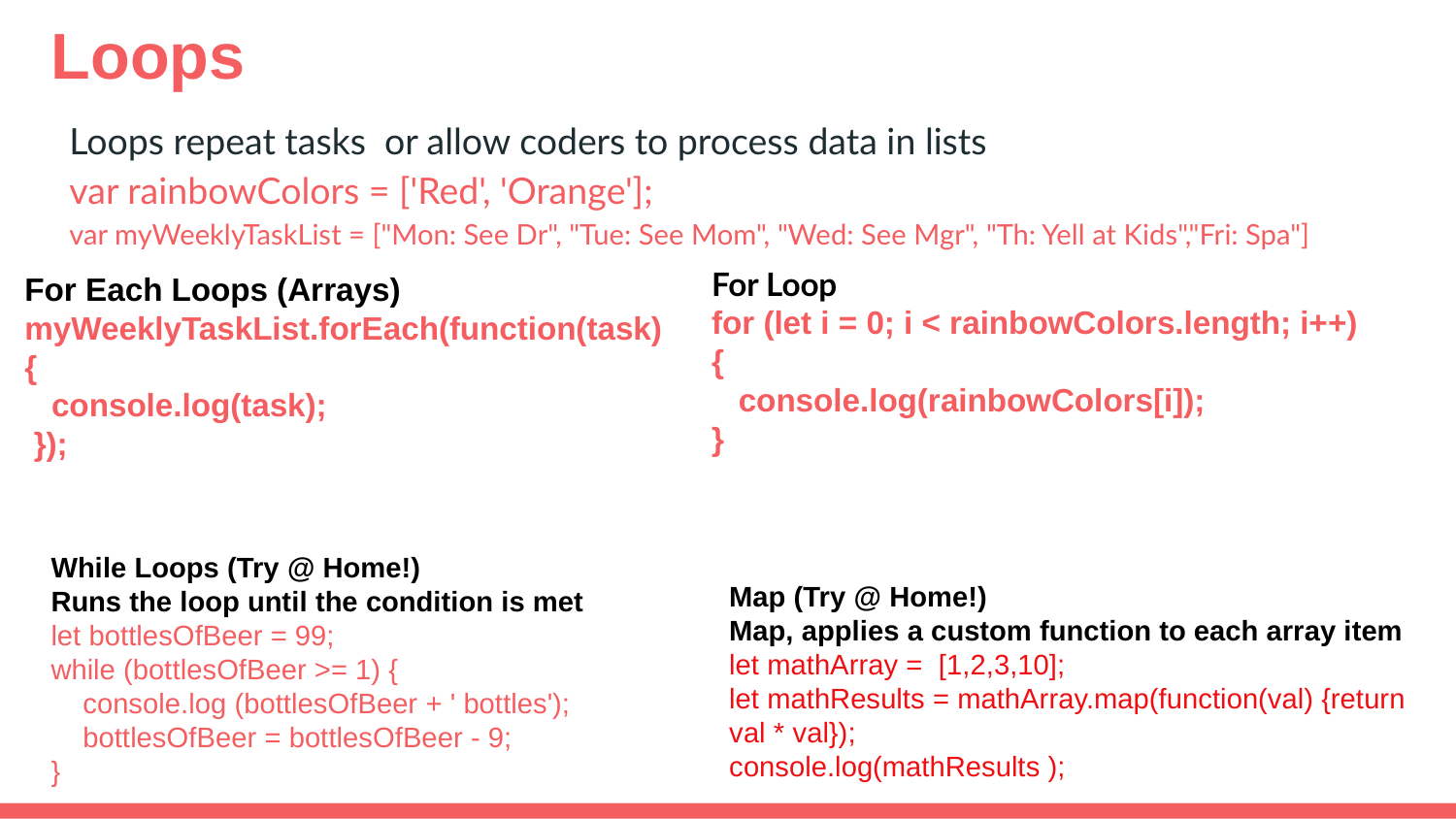

# Loops

Loops repeat tasks  or allow coders to process data in lists
var rainbowColors = ['Red', 'Orange'];
var myWeeklyTaskList = ["Mon: See Dr", "Tue: See Mom", "Wed: See Mgr", "Th: Yell at Kids","Fri: Spa"]

For Loop
for (let i = 0; i < rainbowColors.length; i++)
{
   console.log(rainbowColors[i]);
}
For Each Loops (Arrays)
myWeeklyTaskList.forEach(function(task) {
   console.log(task);
 });
While Loops (Try @ Home!)
Runs the loop until the condition is met
let bottlesOfBeer = 99;
while (bottlesOfBeer >= 1) {
    console.log (bottlesOfBeer + ' bottles');
    bottlesOfBeer = bottlesOfBeer - 9;
}
Map (Try @ Home!)
Map, applies a custom function to each array item
let mathArray =  [1,2,3,10];
let mathResults = mathArray.map(function(val) {return val * val});
console.log(mathResults );